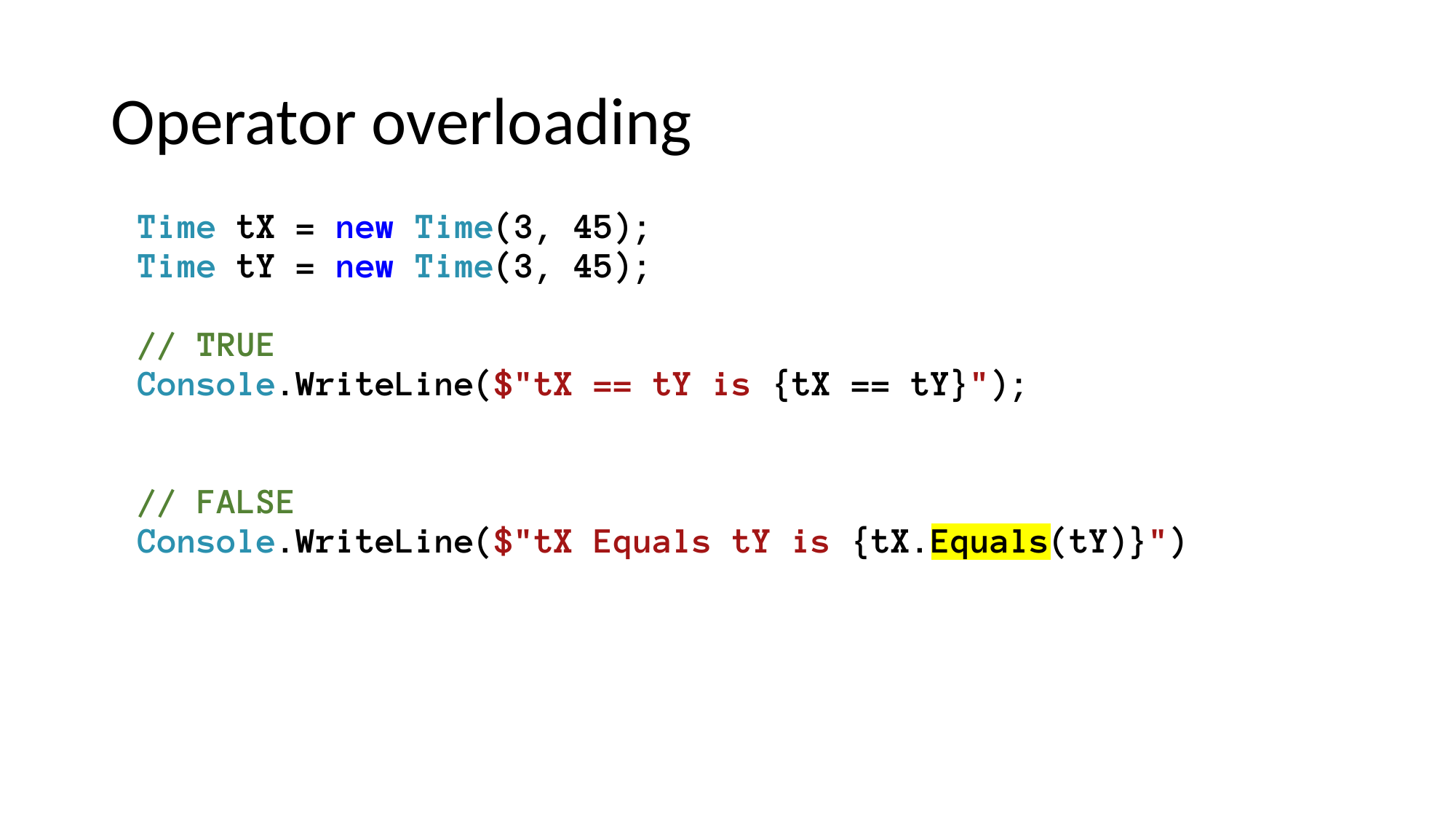

# Operator overloading
Time tX = new Time(3, 45);
Time tY = new Time(3, 45);

// TRUE
Console.WriteLine($"tX == tY is {tX == tY}");

// FALSE
Console.WriteLine($"tX Equals tY is {tX.Equals(tY)}")